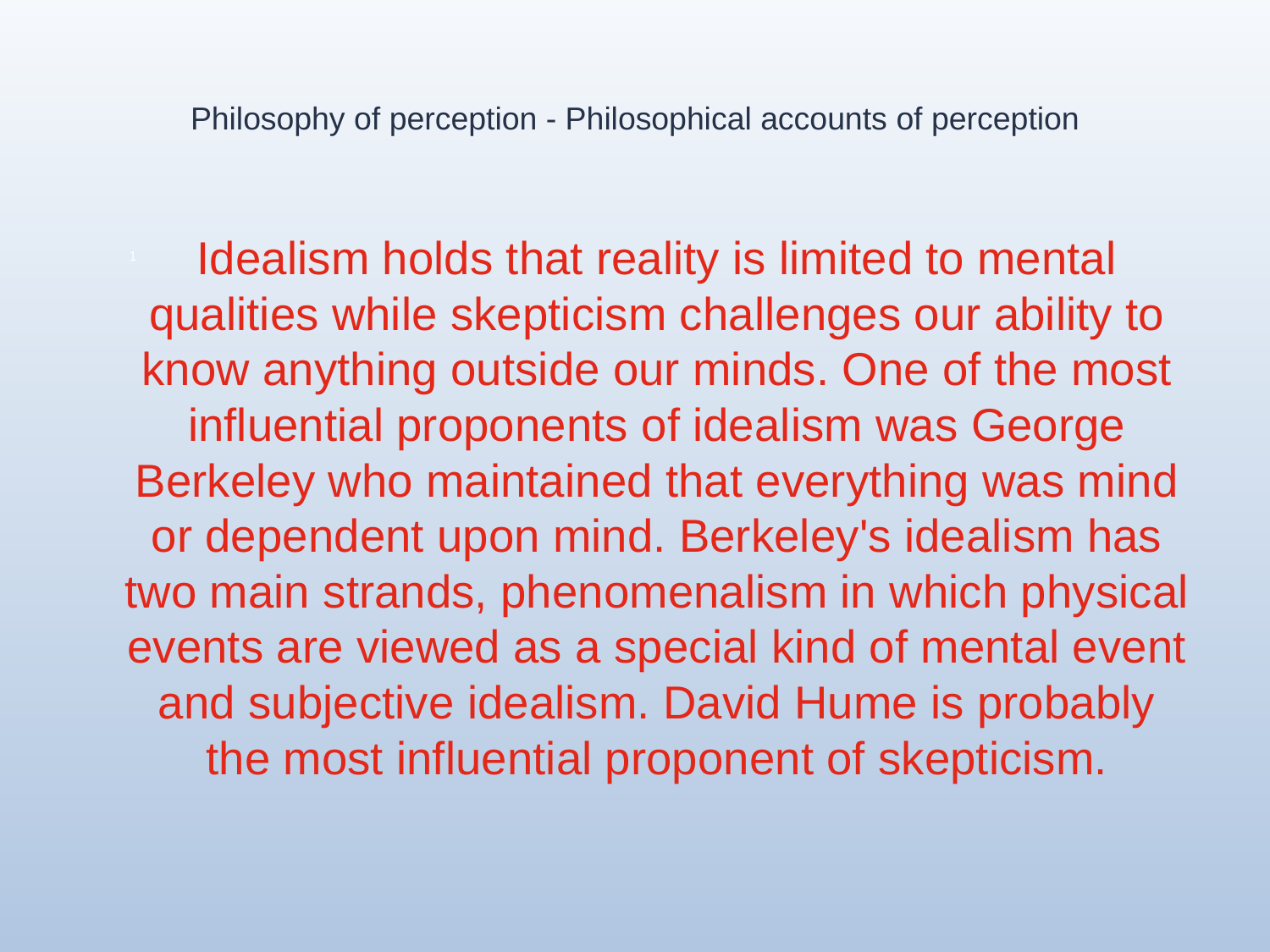

# Philosophy of perception - Philosophical accounts of perception
Idealism holds that reality is limited to mental qualities while skepticism challenges our ability to know anything outside our minds. One of the most influential proponents of idealism was George Berkeley who maintained that everything was mind or dependent upon mind. Berkeley's idealism has two main strands, phenomenalism in which physical events are viewed as a special kind of mental event and subjective idealism. David Hume is probably the most influential proponent of skepticism.